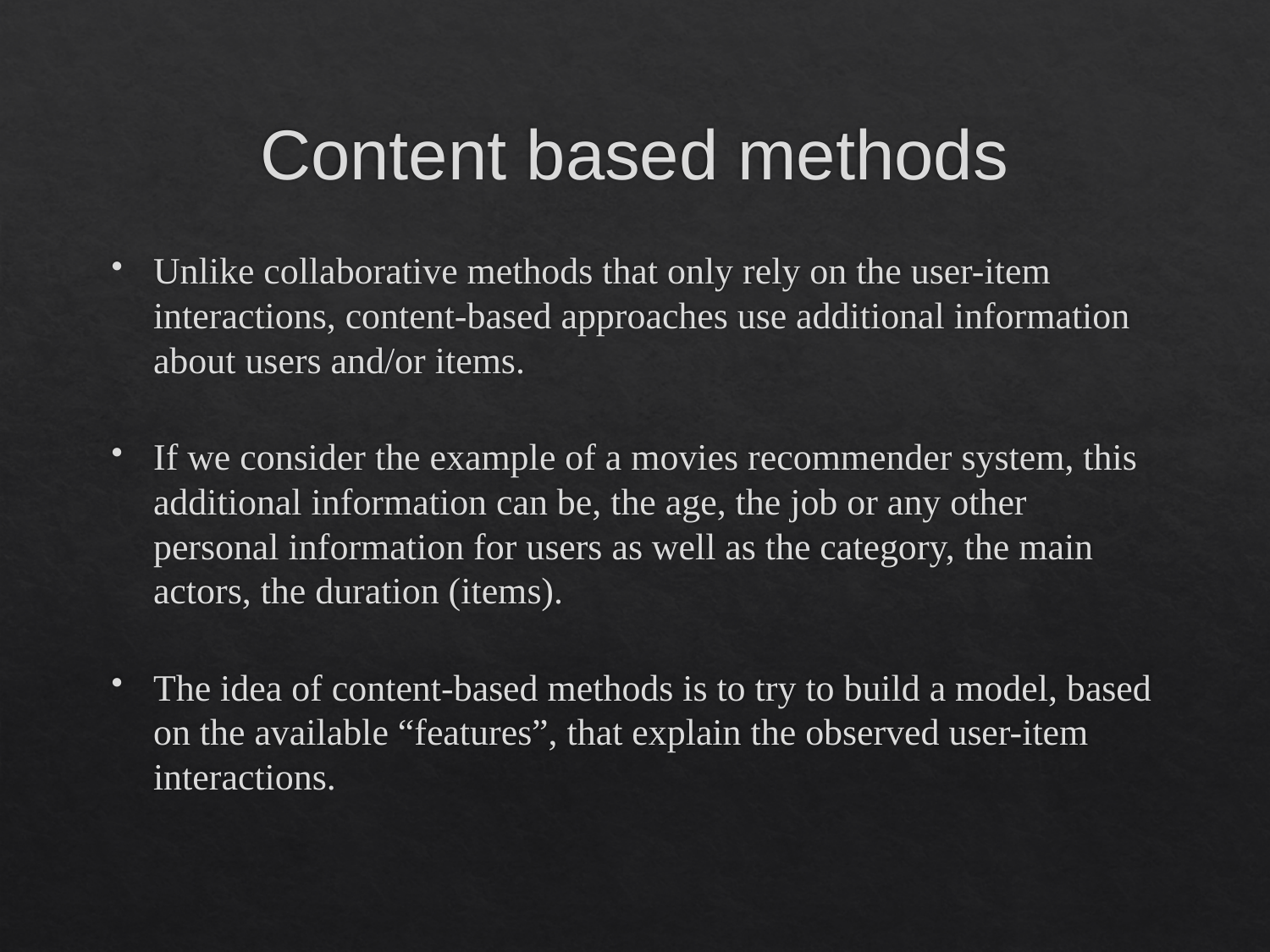

# Content based methods
Unlike collaborative methods that only rely on the user-item interactions, content-based approaches use additional information about users and/or items.

If we consider the example of a movies recommender system, this additional information can be, the age, the job or any other personal information for users as well as the category, the main actors, the duration (items).

The idea of content-based methods is to try to build a model, based on the available “features”, that explain the observed user-item interactions.